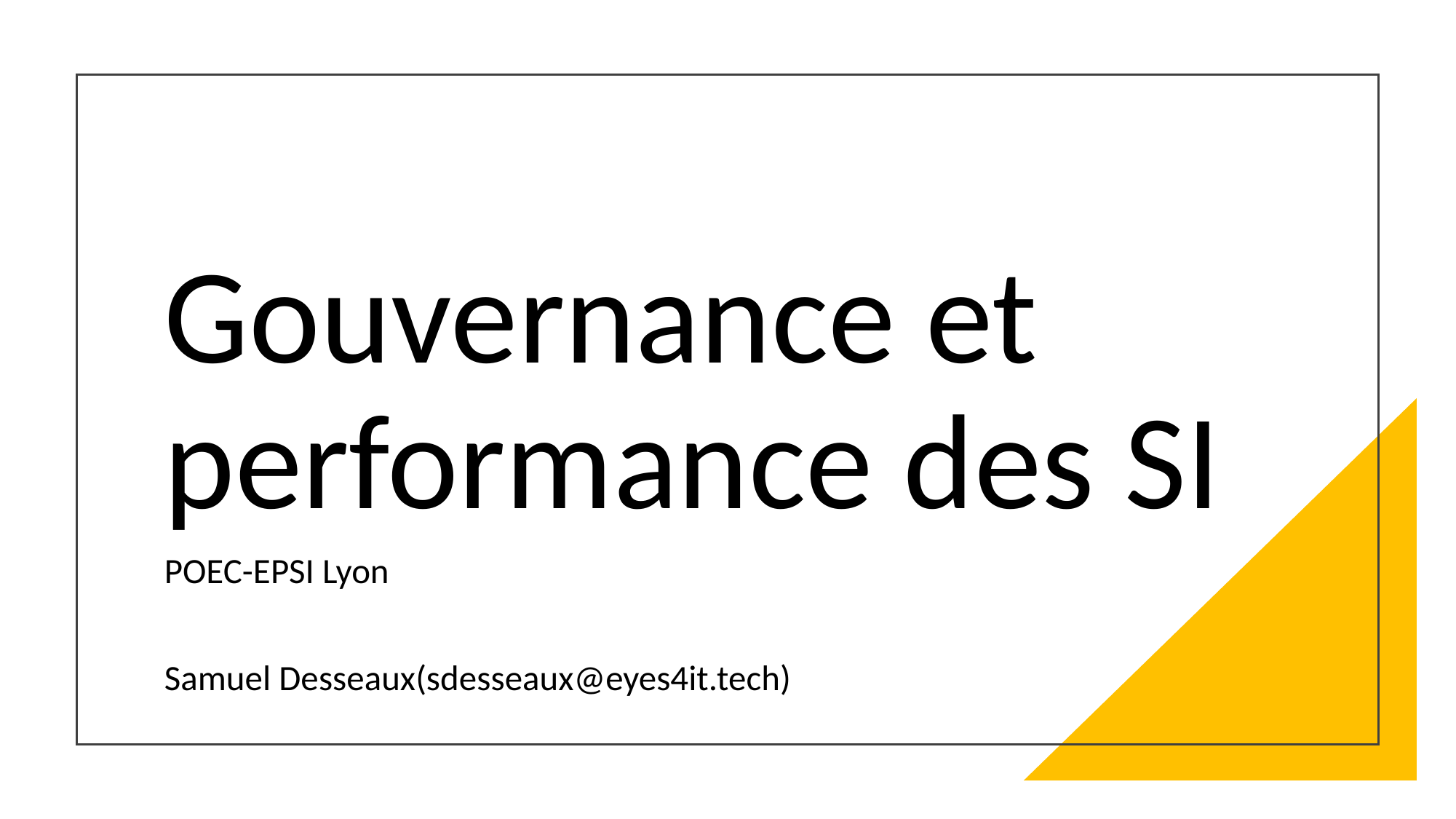

# Gouvernance et performance des SI

POEC-EPSI Lyon

Samuel Desseaux(sdesseaux@eyes4it.tech)